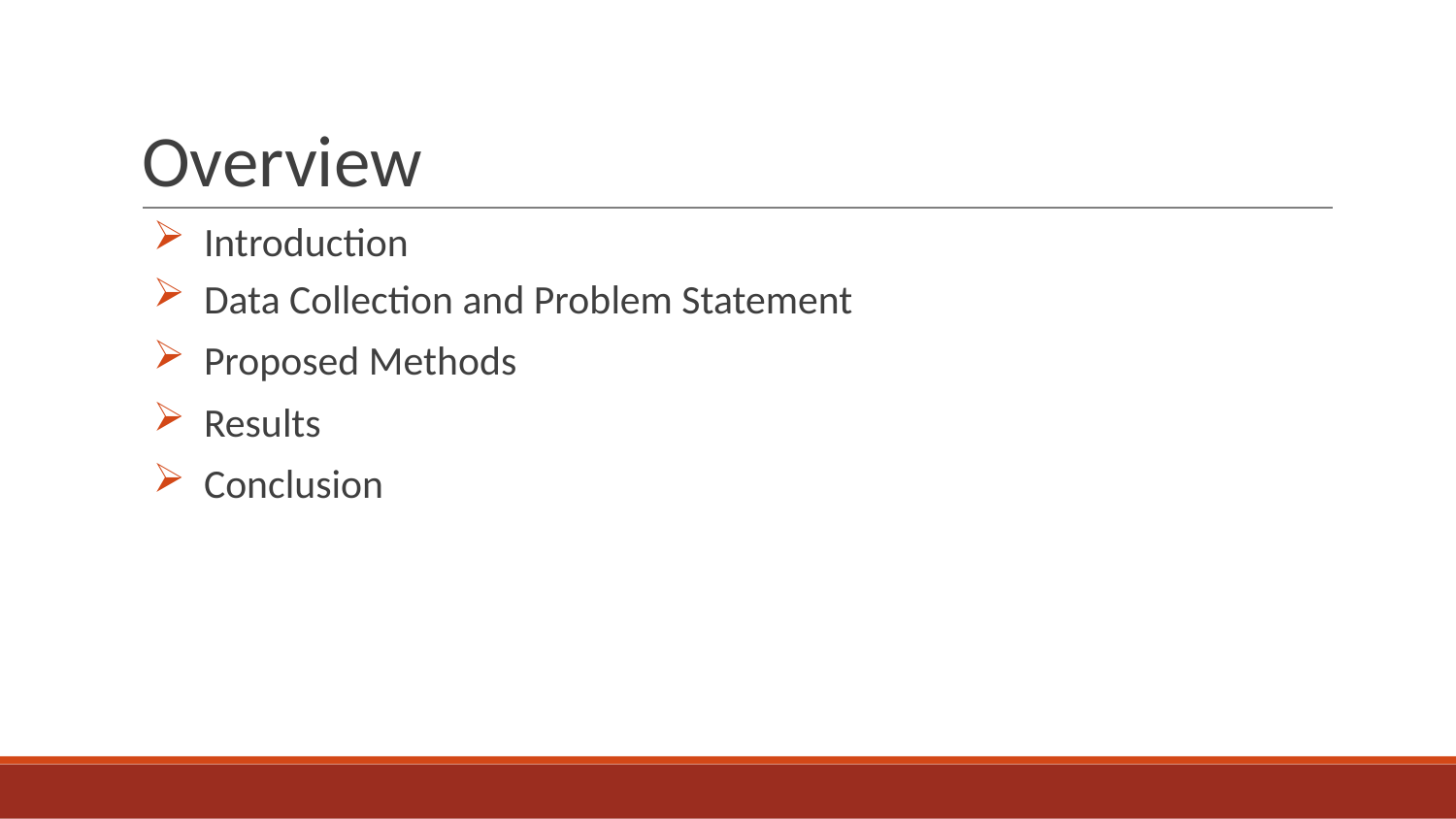

# Overview
Introduction
Data Collection and Problem Statement
Proposed Methods
Results
Conclusion